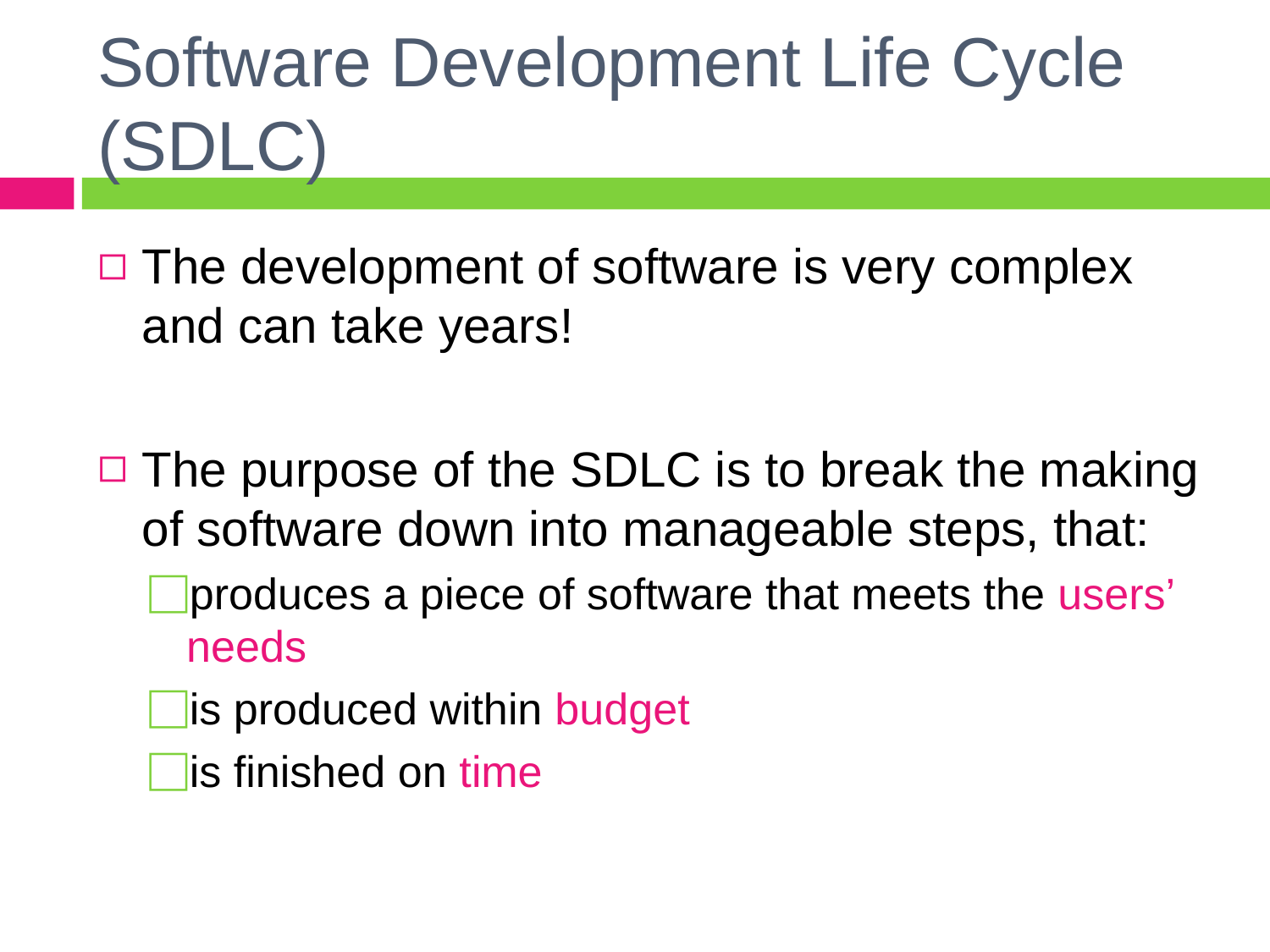

# Software Development Life Cycle (SDLC)
The development of software is very complex and can take years!

The purpose of the SDLC is to break the making of software down into manageable steps, that:
produces a piece of software that meets the users’ needs
is produced within budget
is finished on time